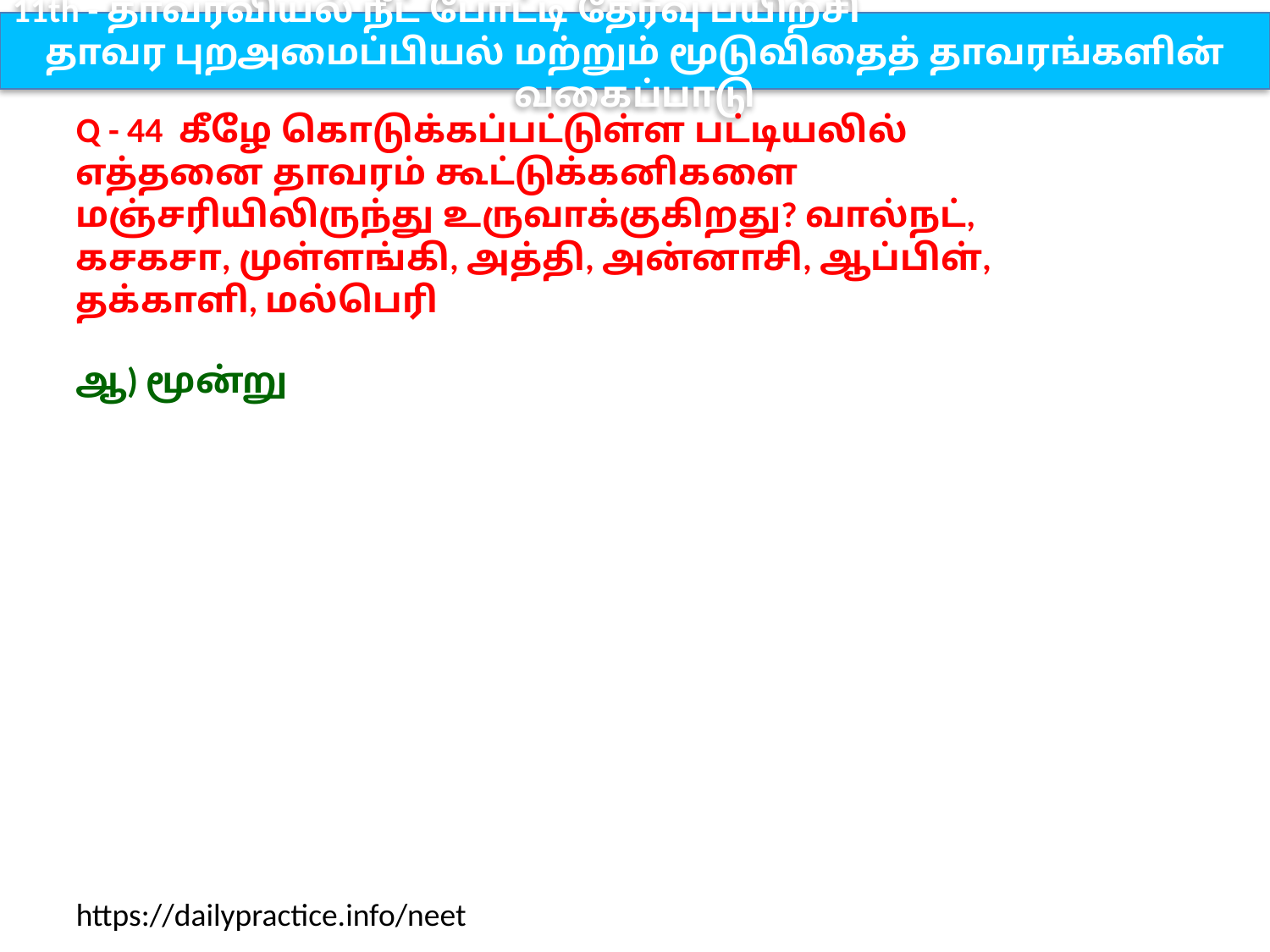

11th - தாவரவியல் நீட் போட்டி தேர்வு பயிற்சி
தாவர புறஅமைப்பியல் மற்றும் மூடுவிதைத் தாவரங்களின் வகைப்பாடு

Q - 44  கீழே கொடுக்கப்பட்டுள்ள பட்டியலில் எத்தனை தாவரம் கூட்டுக்கனிகளை மஞ்சரியிலிருந்து உருவாக்குகிறது? வால்நட், கசகசா, முள்ளங்கி, அத்தி, அன்னாசி, ஆப்பிள், தக்காளி, மல்பெரி

ஆ) மூன்று
https://dailypractice.info/neet